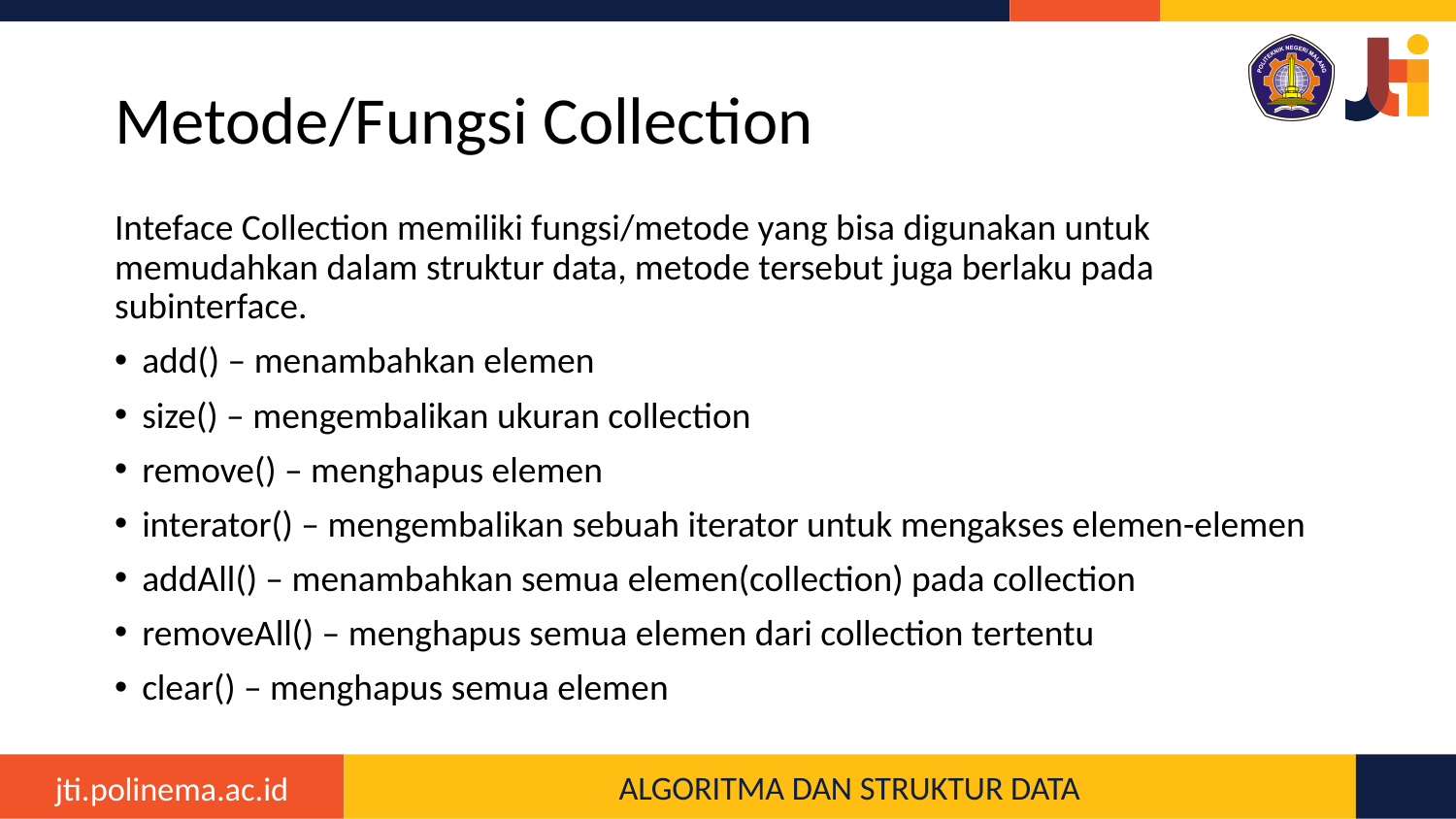

# Metode/Fungsi Collection
Inteface Collection memiliki fungsi/metode yang bisa digunakan untuk memudahkan dalam struktur data, metode tersebut juga berlaku pada subinterface.
add() – menambahkan elemen
size() – mengembalikan ukuran collection
remove() – menghapus elemen
interator() – mengembalikan sebuah iterator untuk mengakses elemen-elemen
addAll() – menambahkan semua elemen(collection) pada collection
removeAll() – menghapus semua elemen dari collection tertentu
clear() – menghapus semua elemen